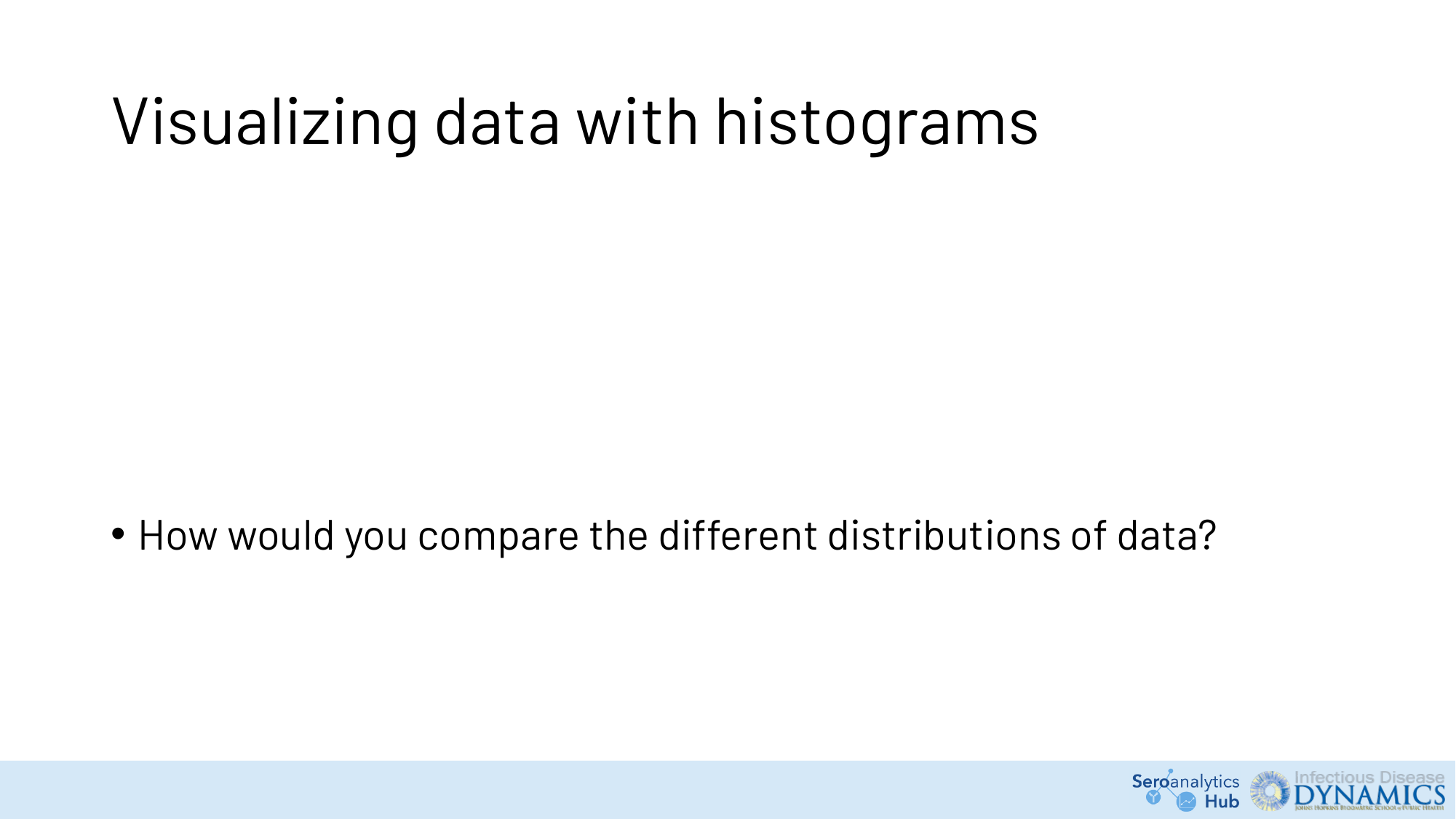

# Visualizing data with histograms
How would you compare the different distributions of data?